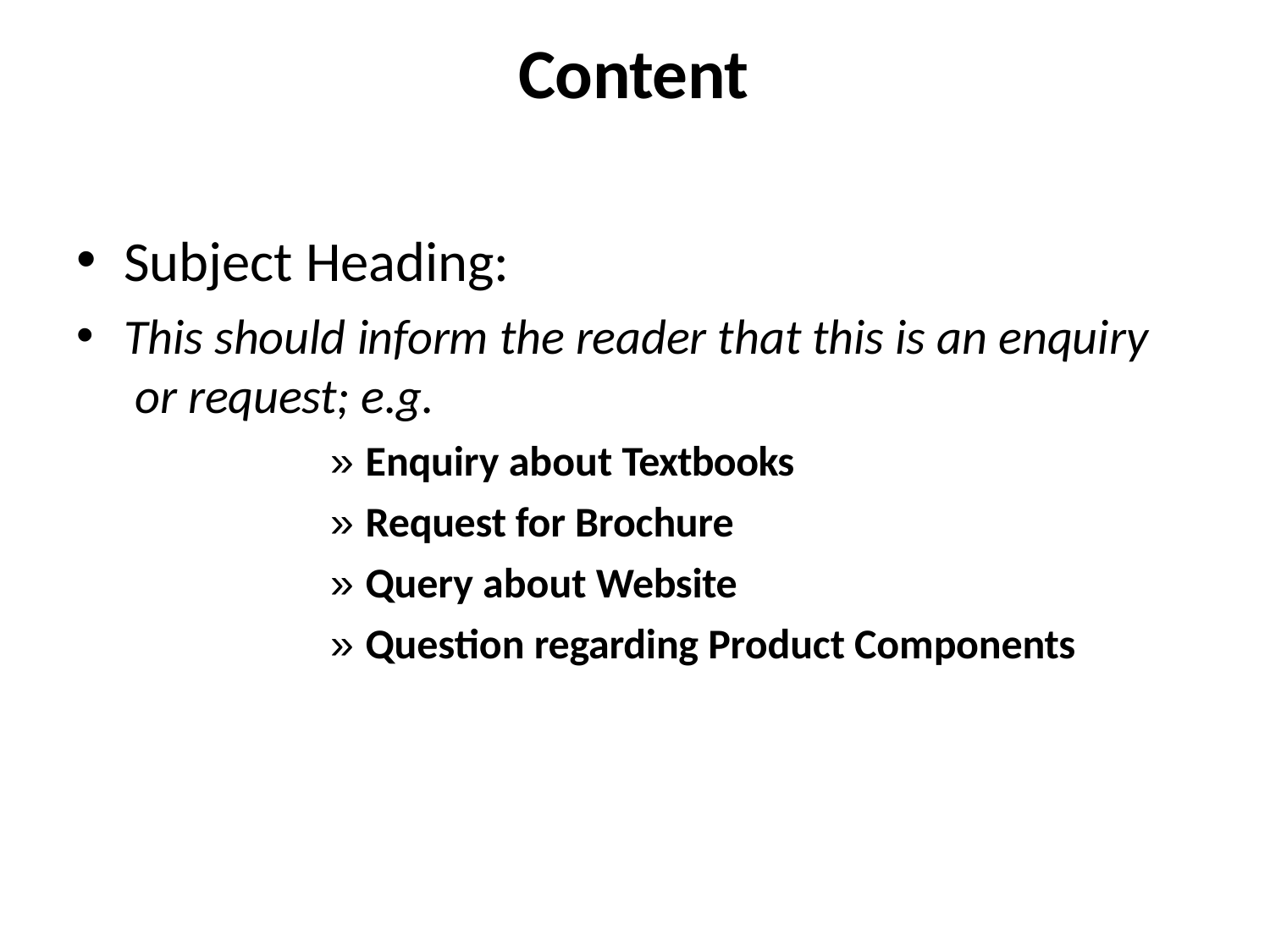

# Content
Subject Heading:
This should inform the reader that this is an enquiry  or request; e.g.
» Enquiry about Textbooks
» Request for Brochure
» Query about Website
» Question regarding Product Components